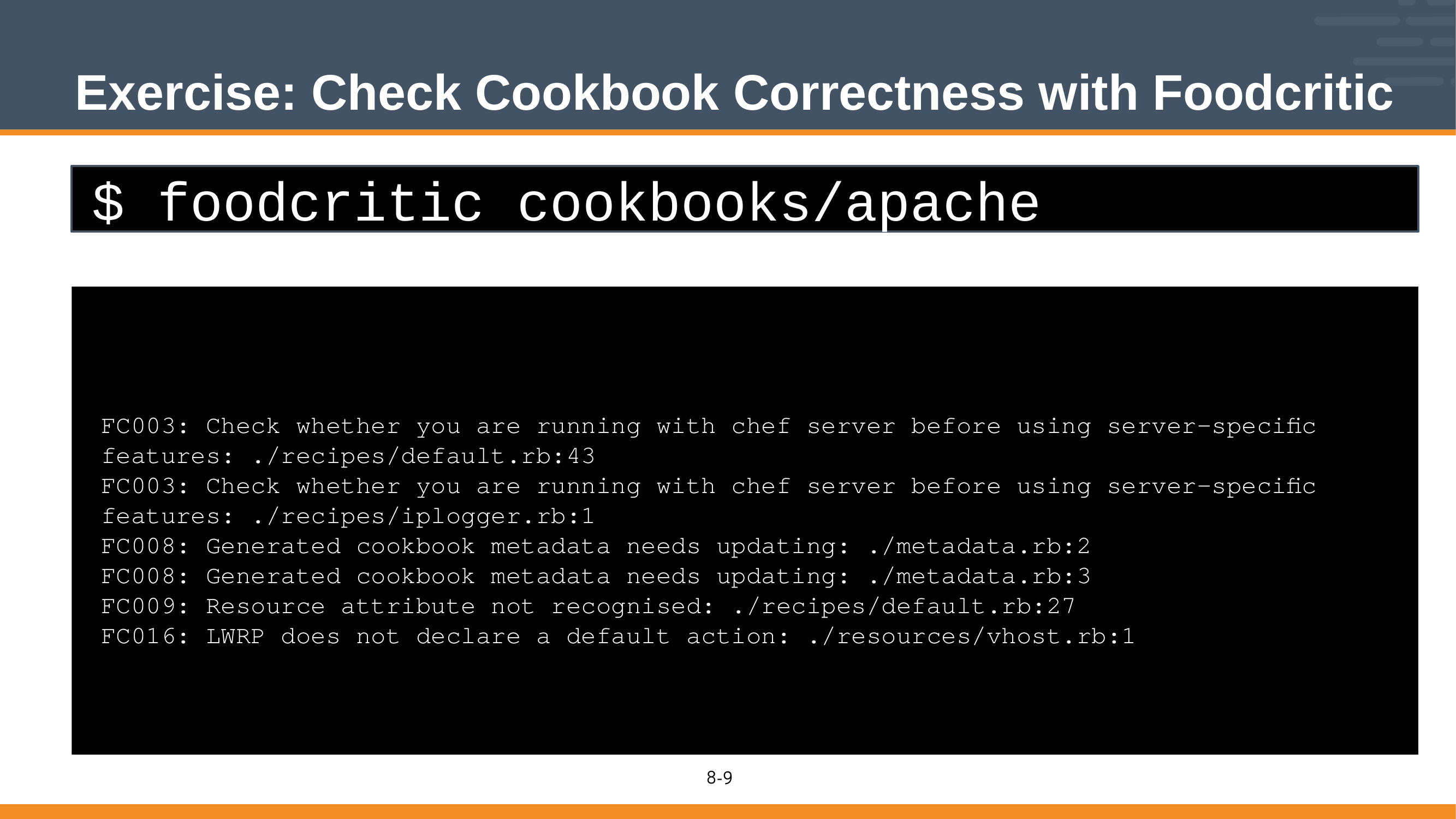

# Exercise: Check Cookbook Correctness with Foodcritic

$ foodcritic cookbooks/apache

FC003: Check whether you are running with chef server before using server-specific features: ./recipes/default.rb:43
FC003: Check whether you are running with chef server before using server-specific features: ./recipes/iplogger.rb:1
FC008: Generated cookbook metadata needs updating: ./metadata.rb:2
FC008: Generated cookbook metadata needs updating: ./metadata.rb:3
FC009: Resource attribute not recognised: ./recipes/default.rb:27
FC016: LWRP does not declare a default action: ./resources/vhost.rb:1
9